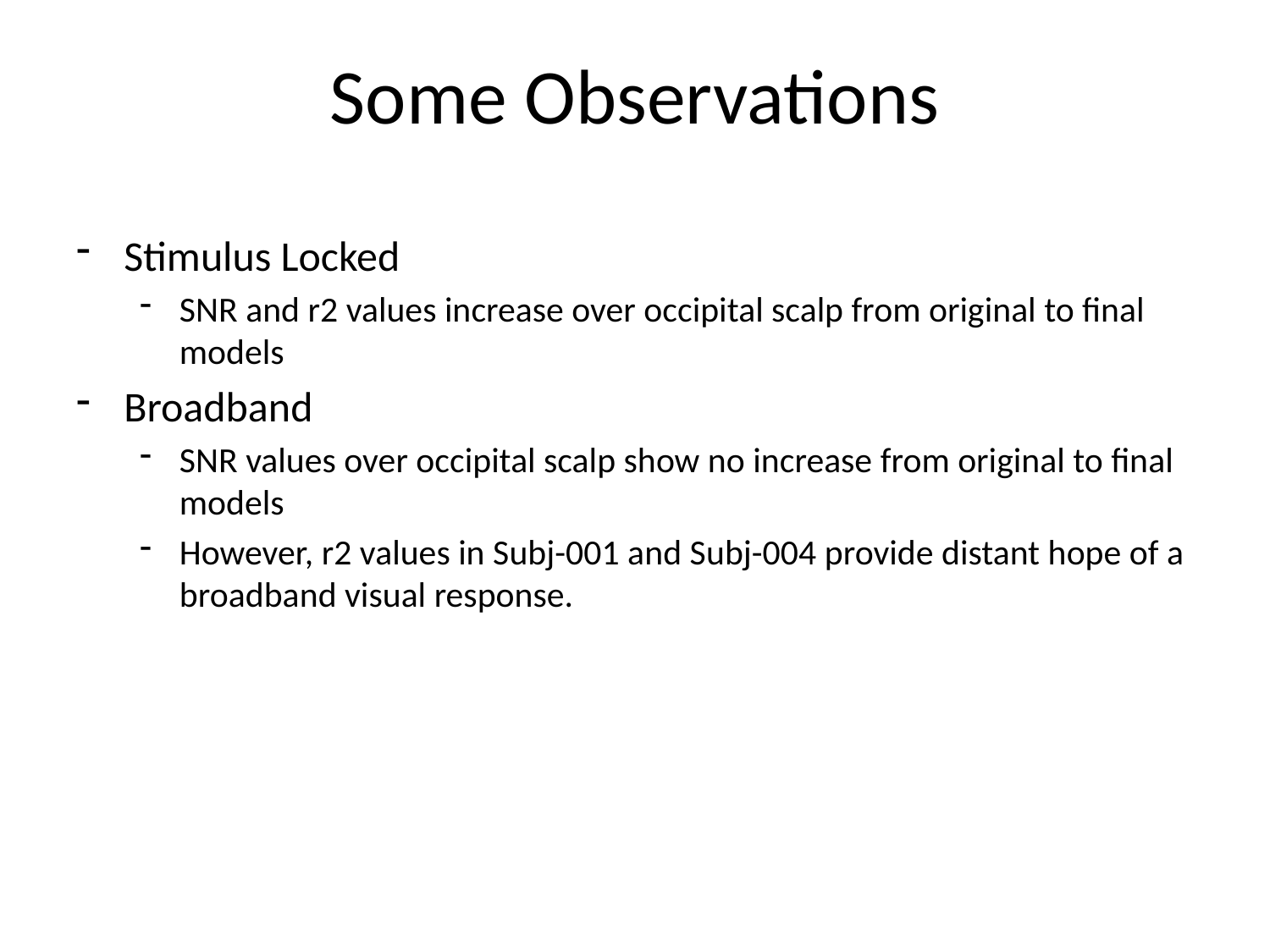

# Some Observations
Stimulus Locked
SNR and r2 values increase over occipital scalp from original to final models
Broadband
SNR values over occipital scalp show no increase from original to final models
However, r2 values in Subj-001 and Subj-004 provide distant hope of a broadband visual response.